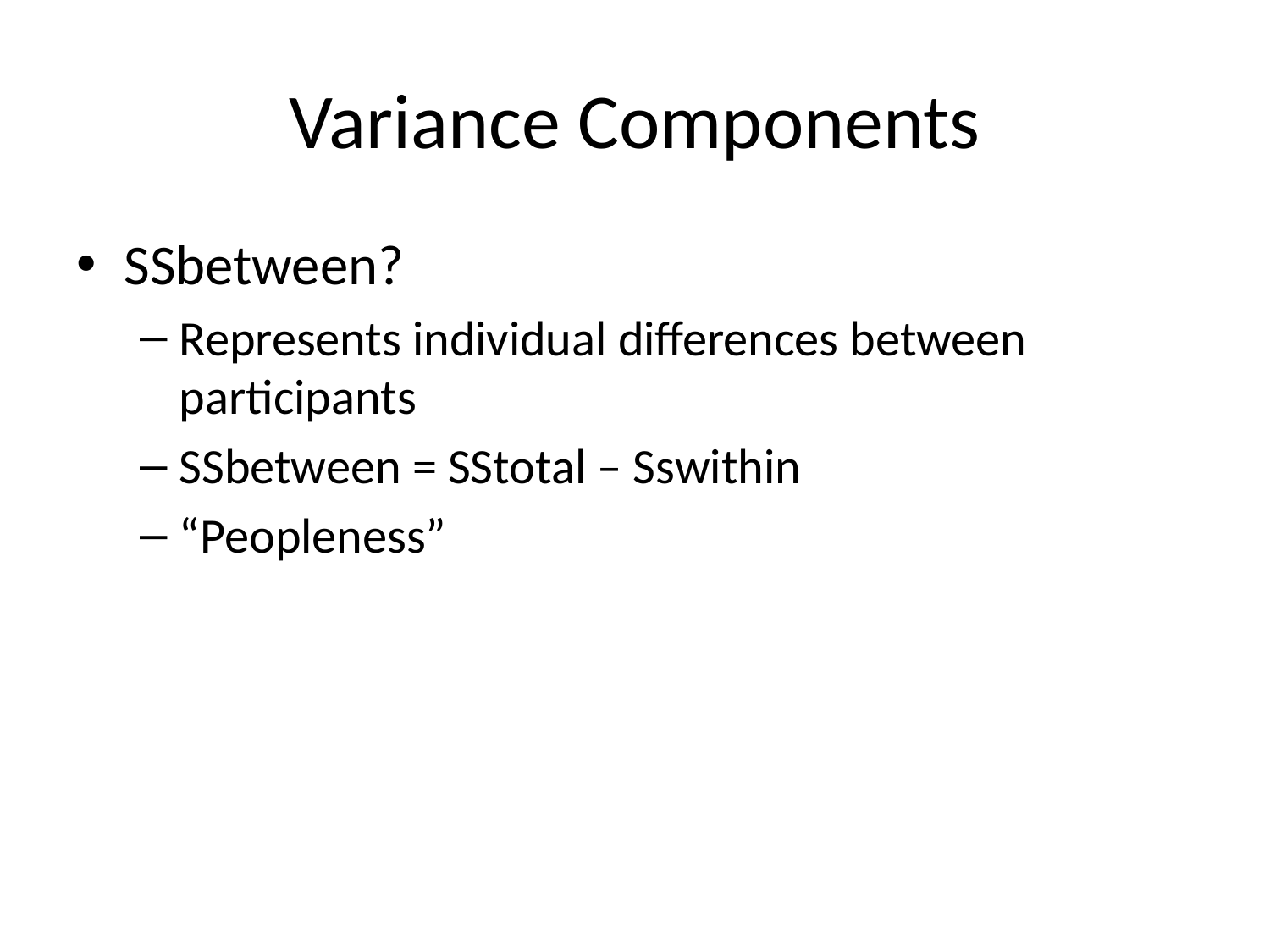

# Variance Components
SSbetween?
Represents individual differences between participants
SSbetween = SStotal – Sswithin
“Peopleness”